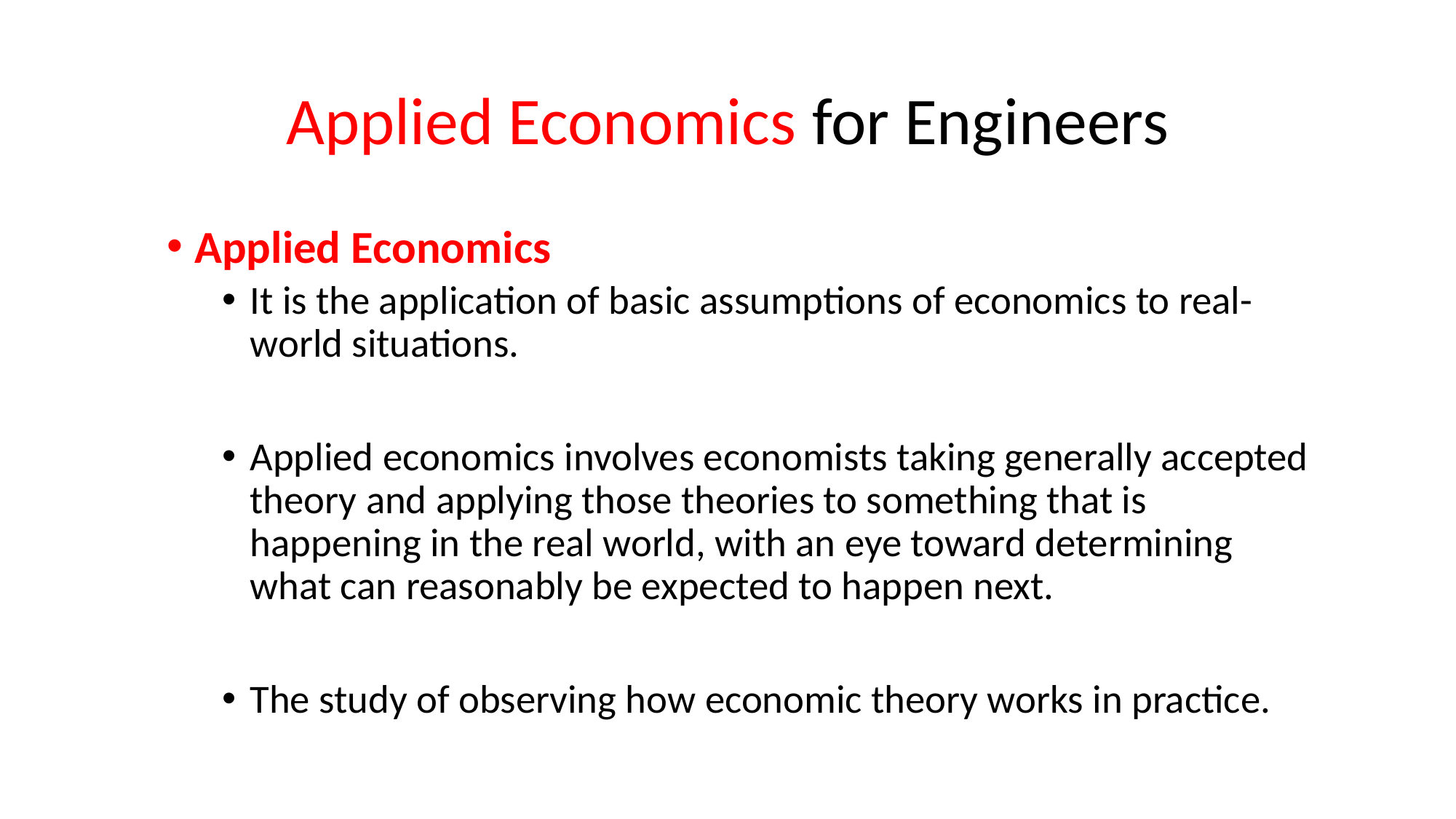

# Applied Economics for Engineers
Applied Economics
It is the application of basic assumptions of economics to real-world situations.

Applied economics involves economists taking generally accepted theory and applying those theories to something that is happening in the real world, with an eye toward determining what can reasonably be expected to happen next.

The study of observing how economic theory works in practice.